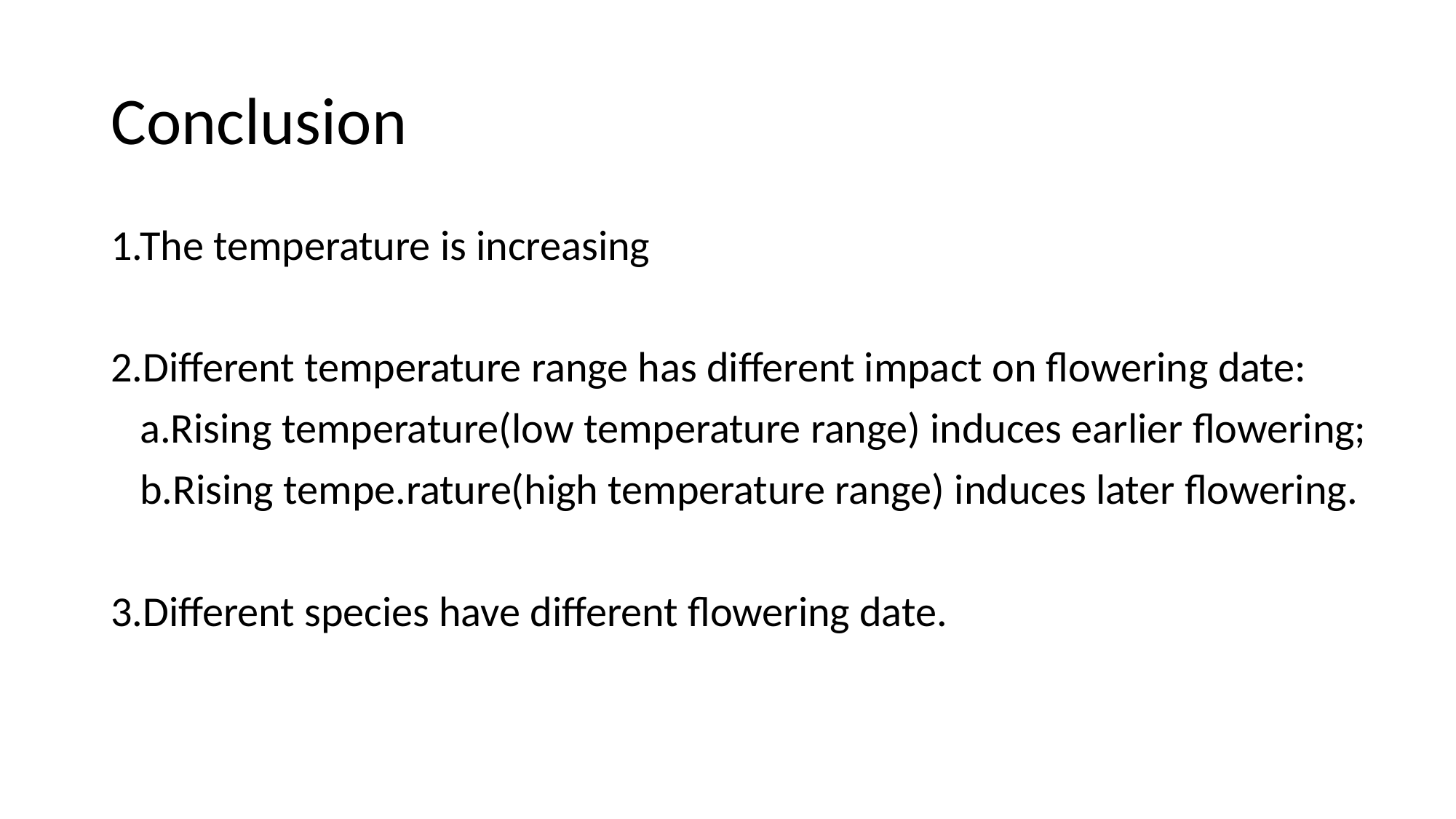

# Conclusion
1.The temperature is increasing

2.Different temperature range has different impact on flowering date:
   a.Rising temperature(low temperature range) induces earlier flowering;
   b.Rising tempe.rature(high temperature range) induces later flowering.

3.Different species have different flowering date.